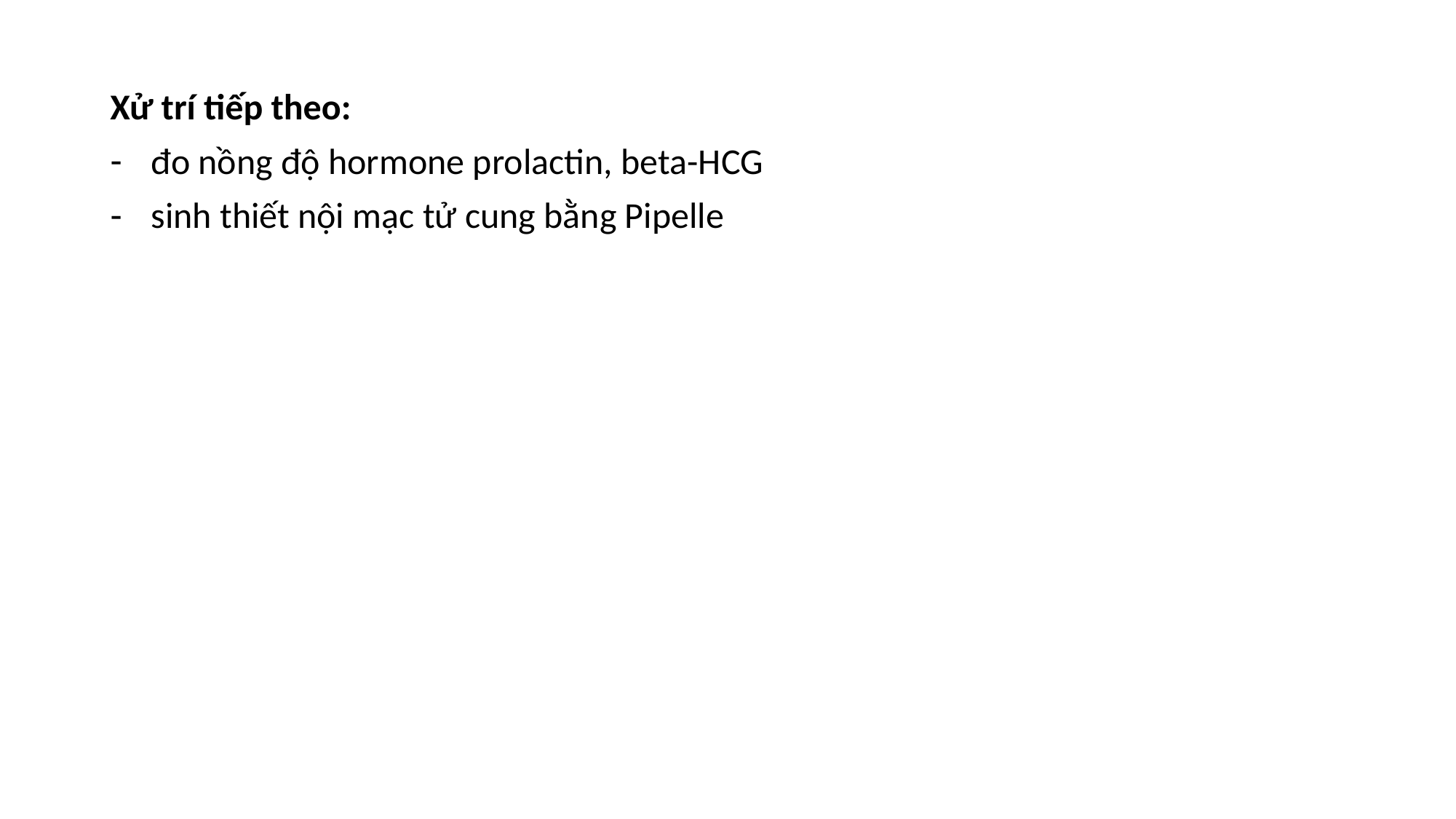

Xử trí tiếp theo:
đo nồng độ hormone prolactin, beta-HCG
sinh thiết nội mạc tử cung bằng Pipelle